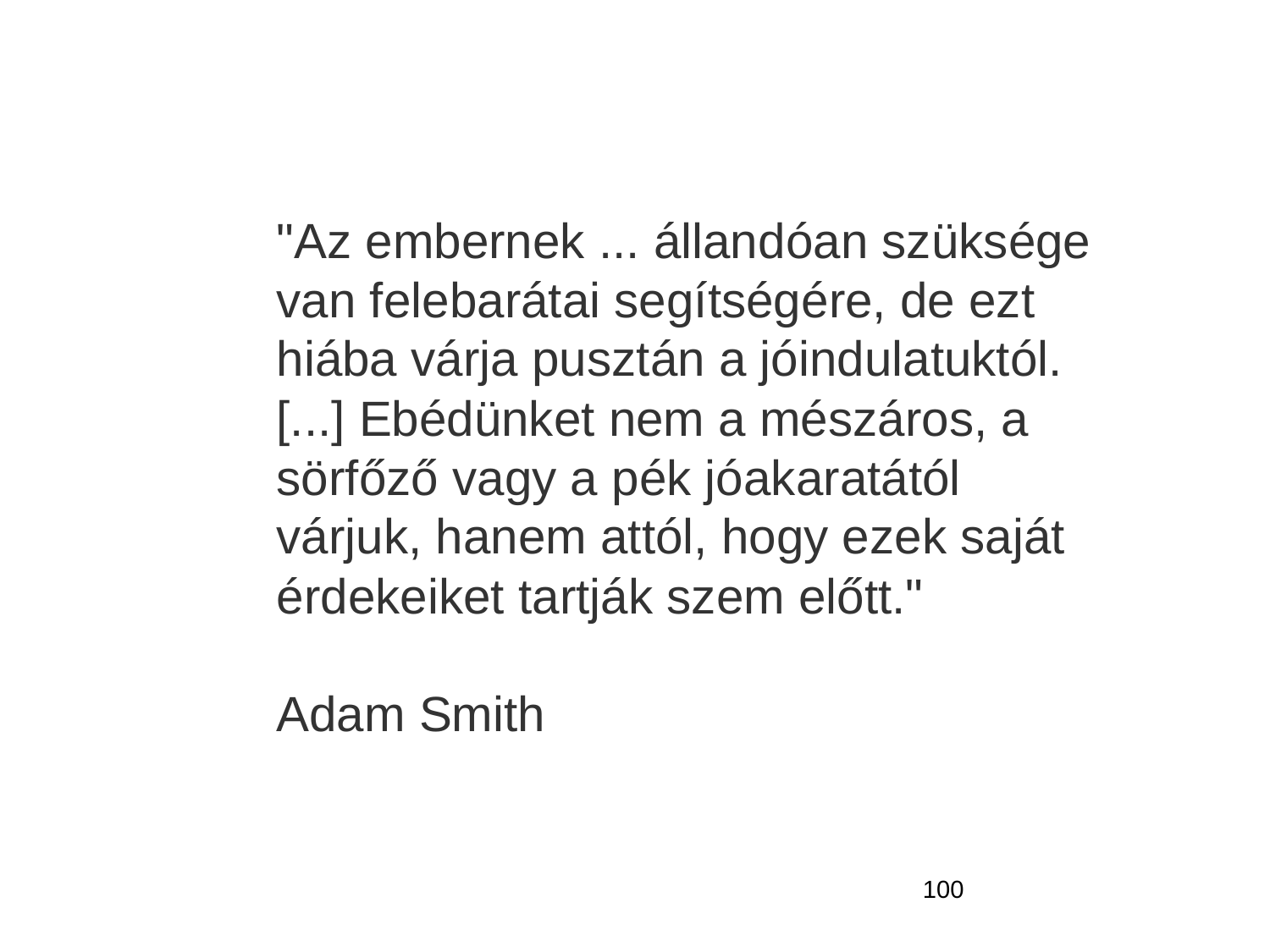

"Az embernek ... állandóan szüksége van felebarátai segítségére, de ezt hiába várja pusztán a jóindulatuktól. [...] Ebédünket nem a mészáros, a sörfőző vagy a pék jóakaratától várjuk, hanem attól, hogy ezek saját érdekeiket tartják szem előtt."

Adam Smith
100